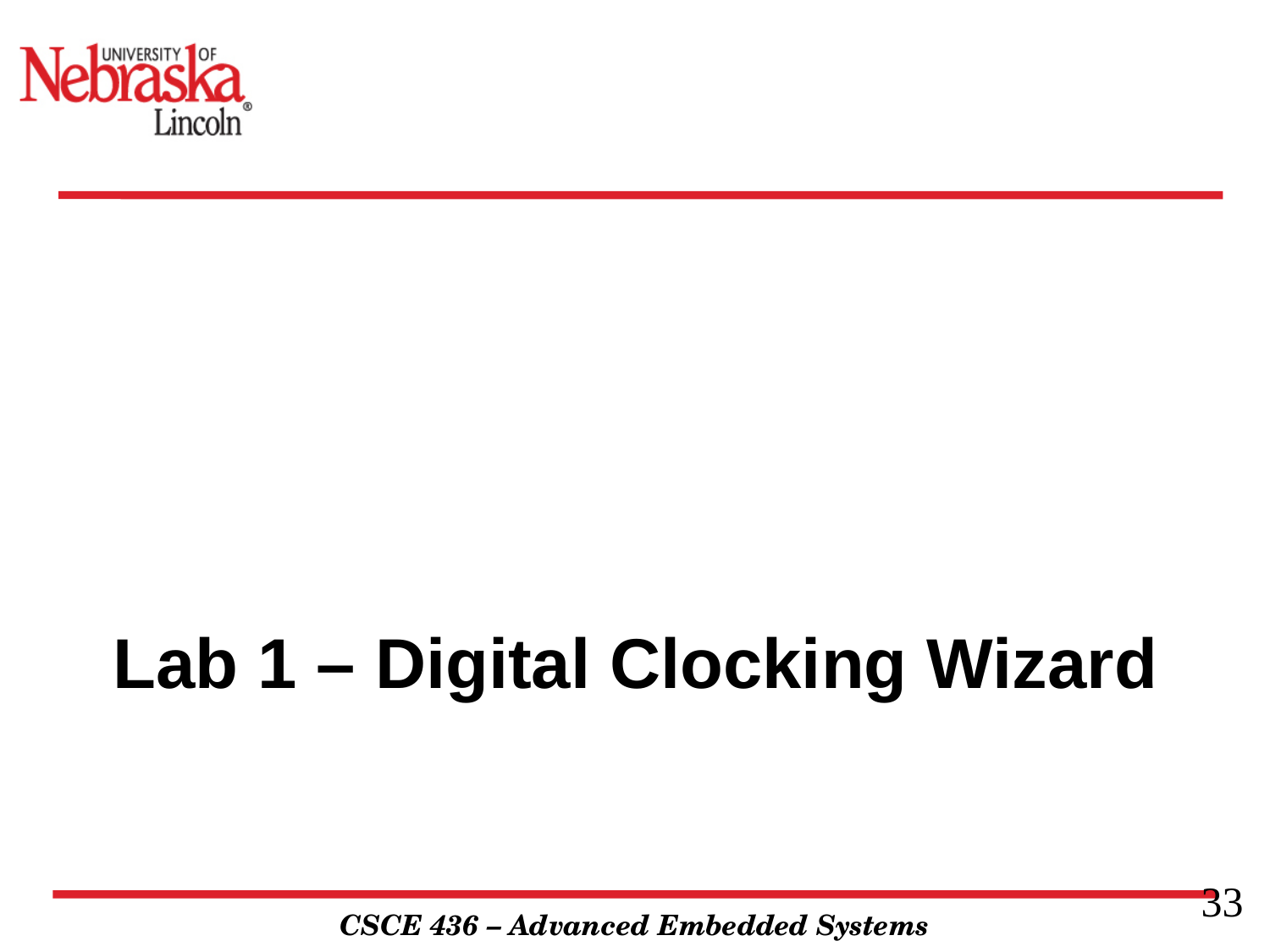

# Lab 1 – Digital Clocking Wizard
33